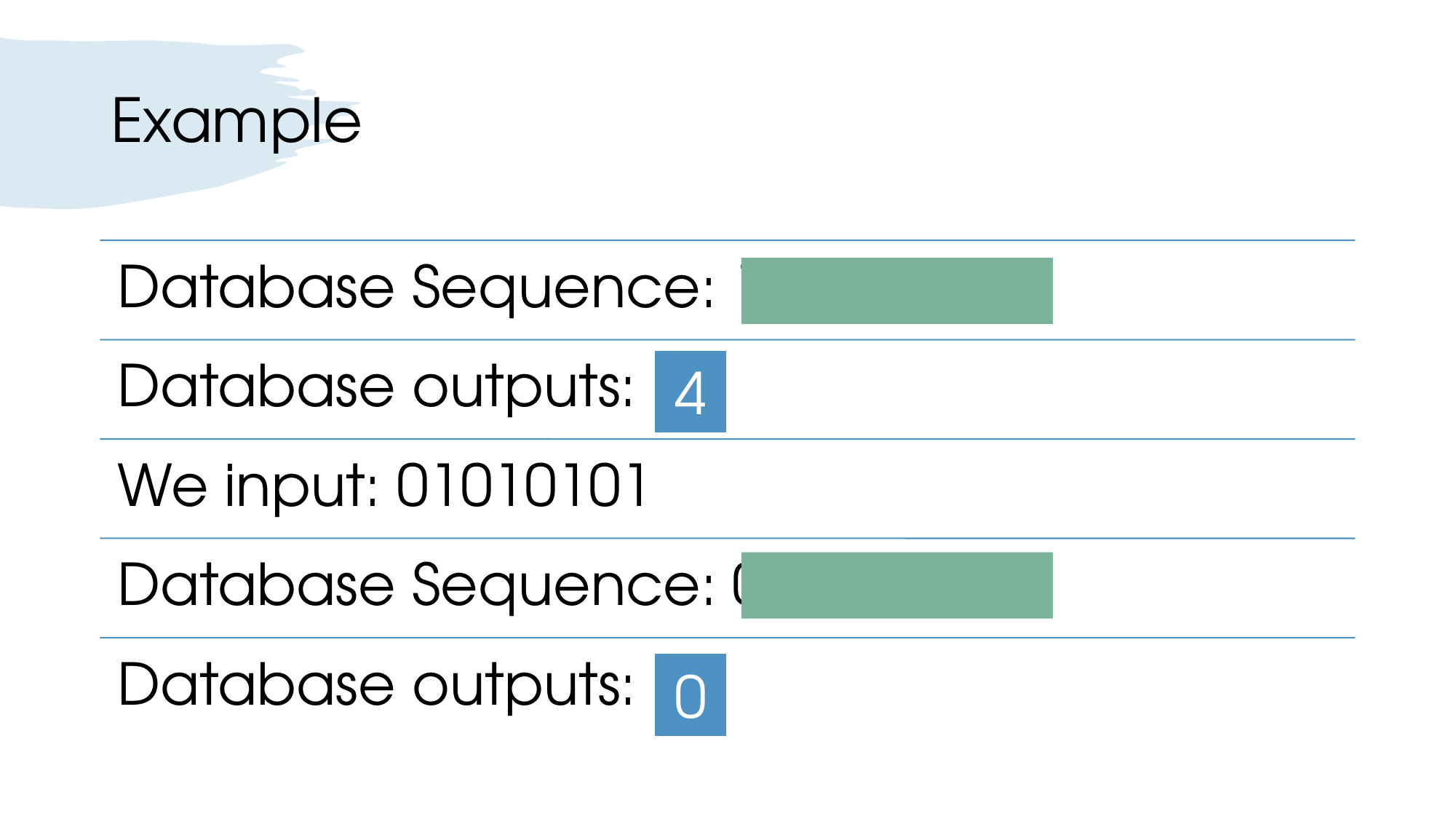

# Example
Database Sequence: 10101010
Database outputs:
We input: 01010101
Database Sequence: 00000000
Database outputs:

4

0